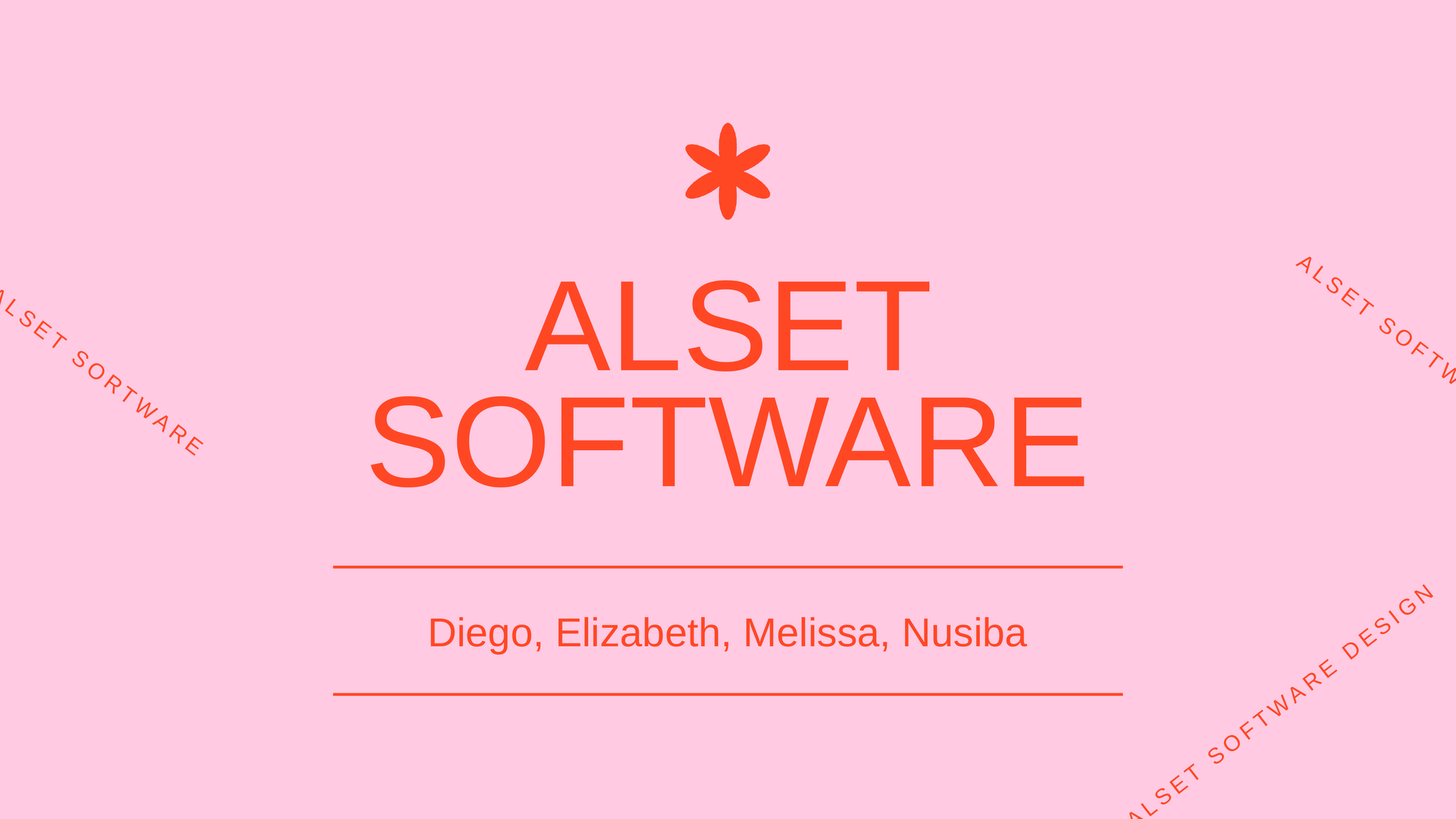

ALSET SOFTWARE

Diego, Elizabeth, Melissa, Nusiba

ALSET SOFTWARE DESIGN ALSET SORTWARE DESIGN
ALSET SOFTWARE DESIGN
ALSET SOFTWARE DESIGN